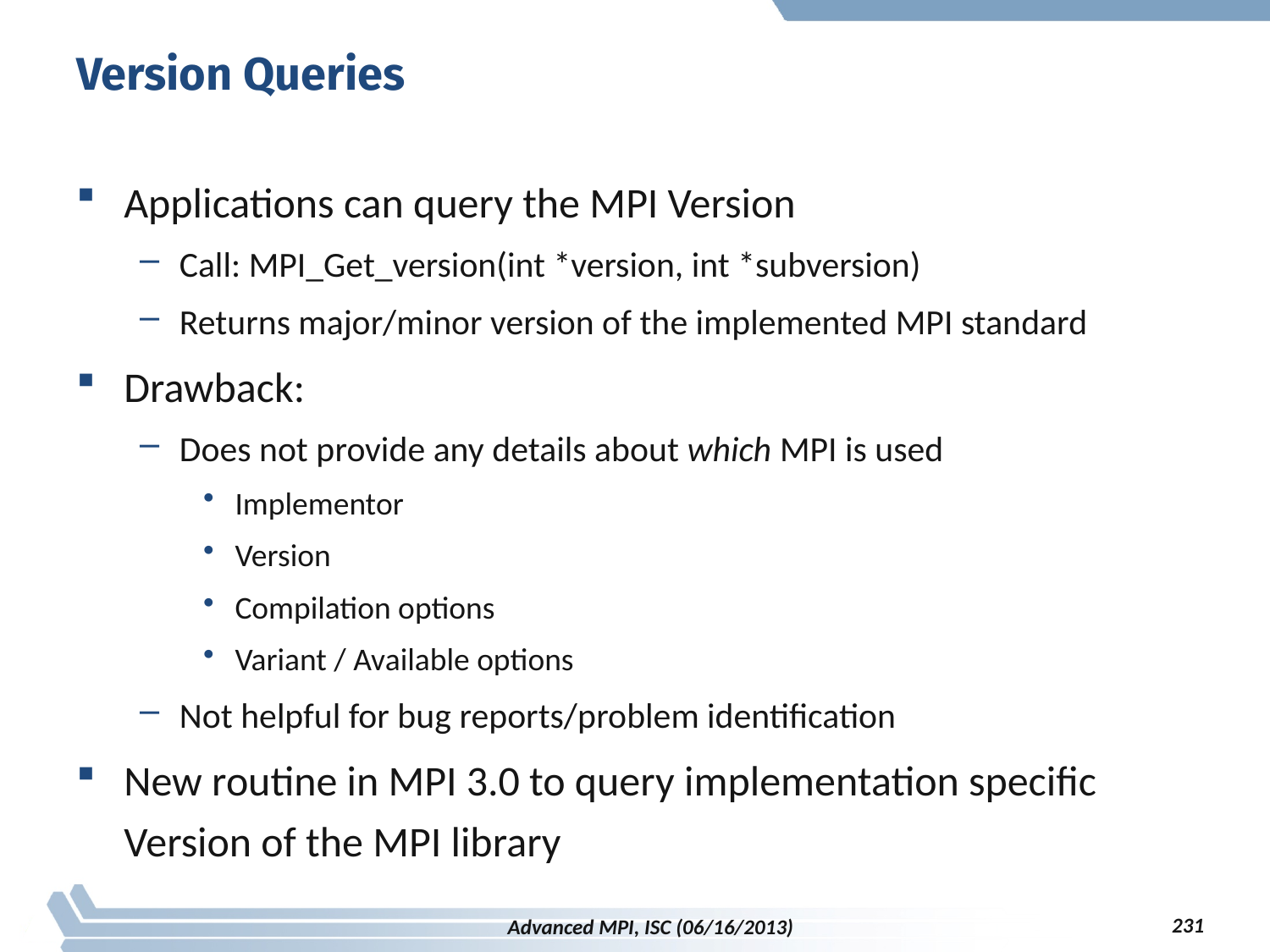

# Version Queries
Applications can query the MPI Version
Call: MPI_Get_version(int *version, int *subversion)
Returns major/minor version of the implemented MPI standard
Drawback:
Does not provide any details about which MPI is used
Implementor
Version
Compilation options
Variant / Available options
Not helpful for bug reports/problem identification
New routine in MPI 3.0 to query implementation specific Version of the MPI library

231
Advanced MPI, ISC (06/16/2013)